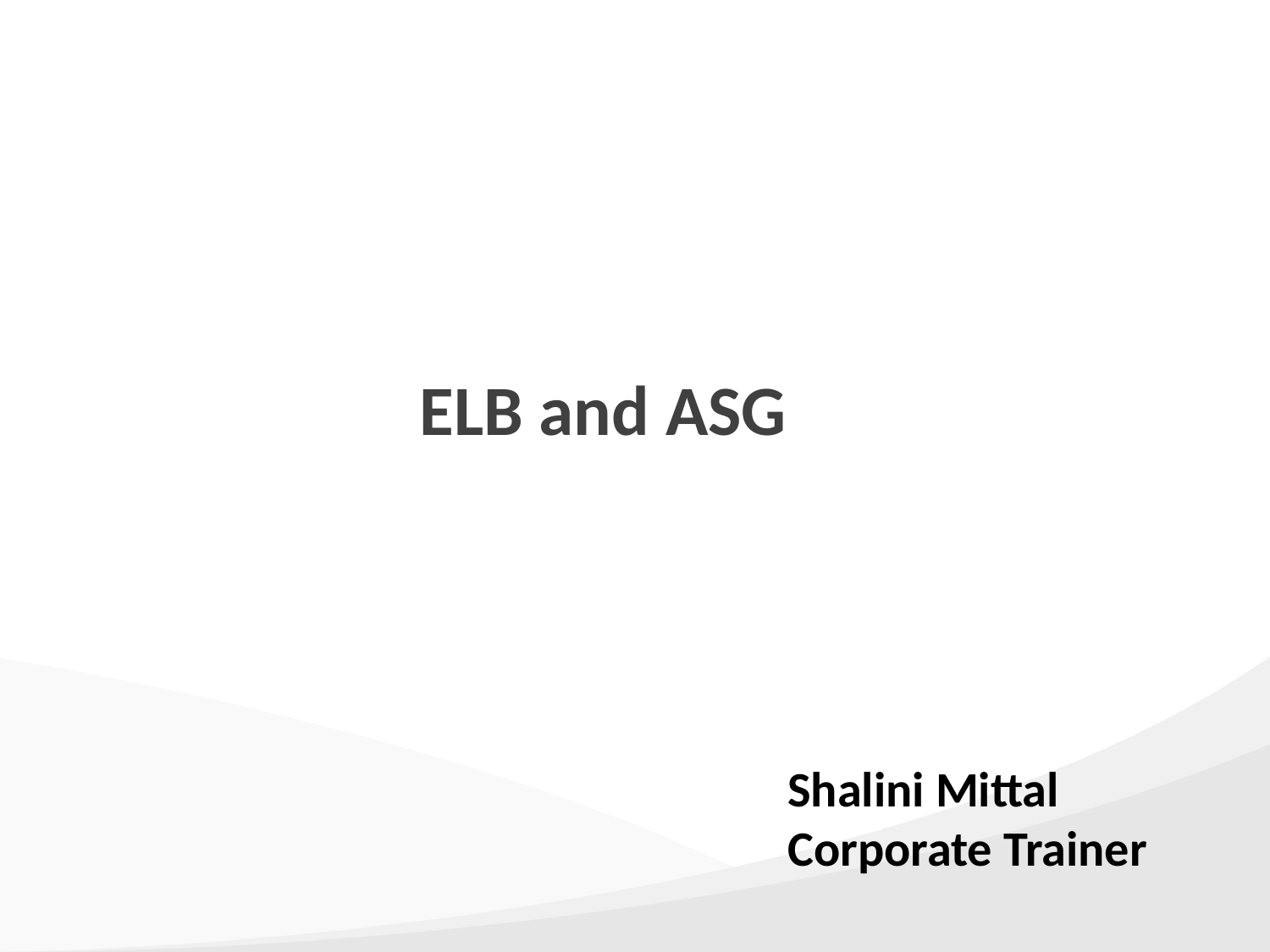

# ELB and ASG
Shalini Mittal
Corporate Trainer